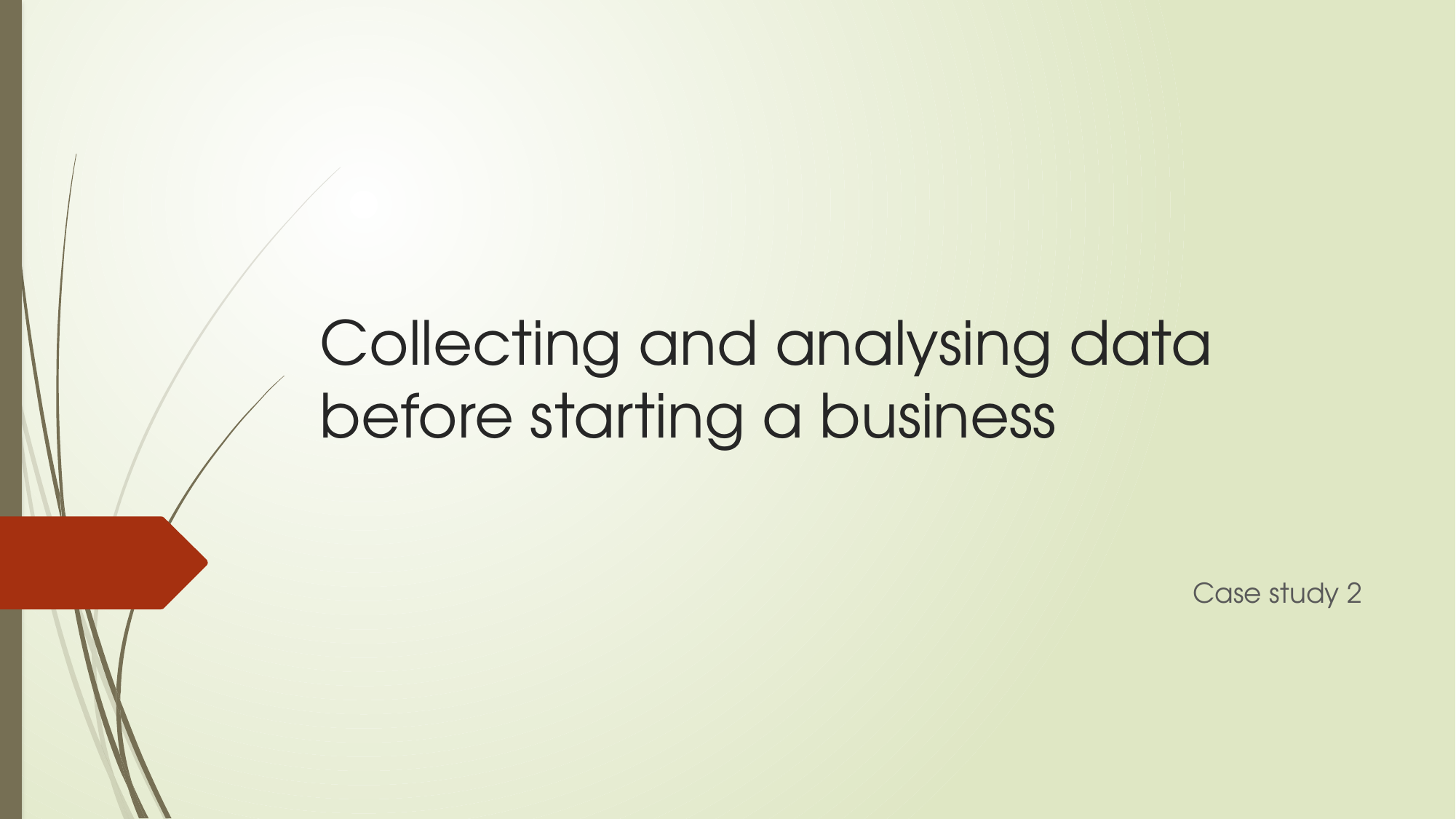

# Collecting and analysing data before starting a business
Case study 2